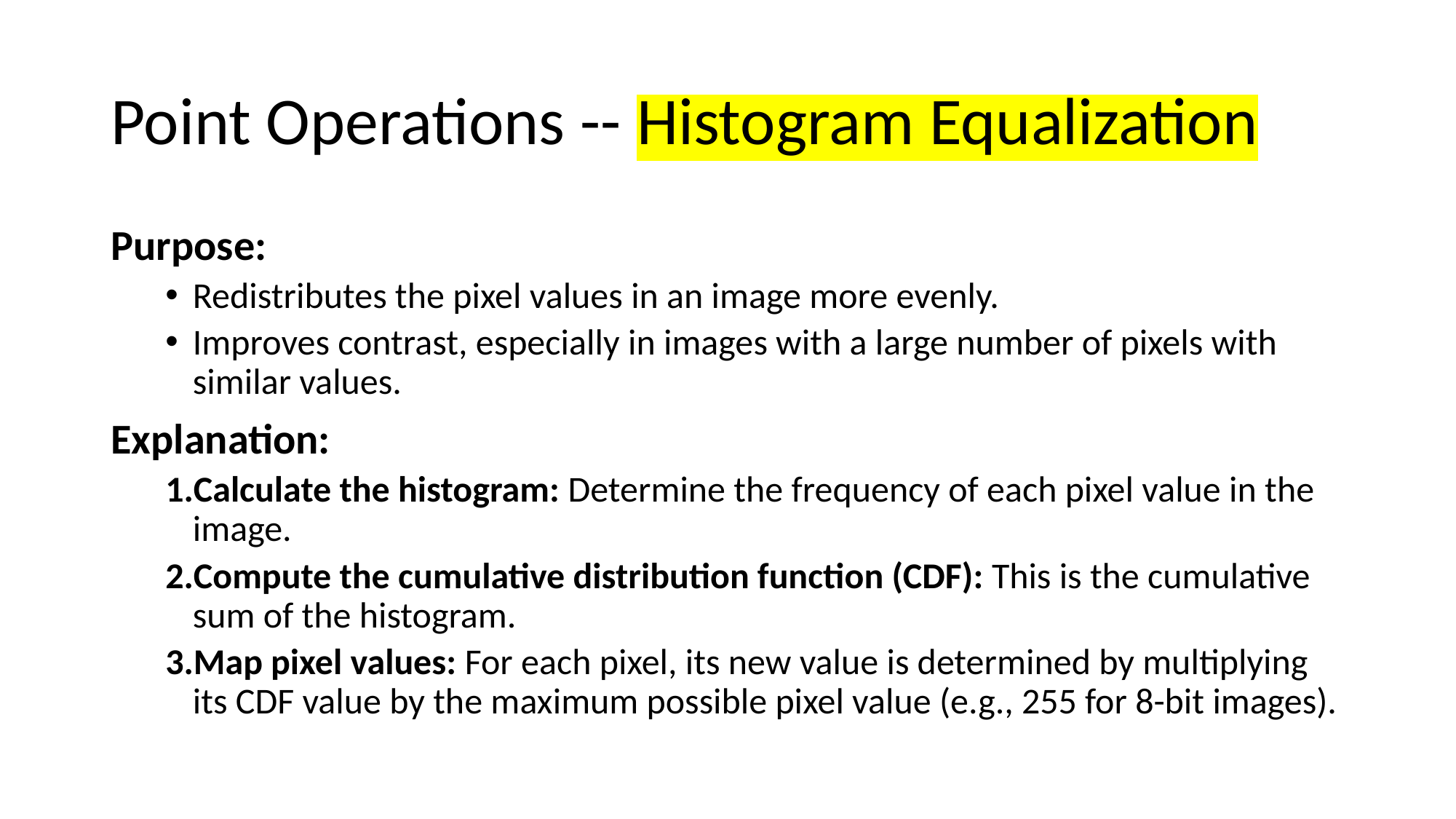

# Point Operations -- Histogram Equalization
Purpose:
Redistributes the pixel values in an image more evenly.
Improves contrast, especially in images with a large number of pixels with similar values.
Explanation:
Calculate the histogram: Determine the frequency of each pixel value in the image.
Compute the cumulative distribution function (CDF): This is the cumulative sum of the histogram.
Map pixel values: For each pixel, its new value is determined by multiplying its CDF value by the maximum possible pixel value (e.g., 255 for 8-bit images).